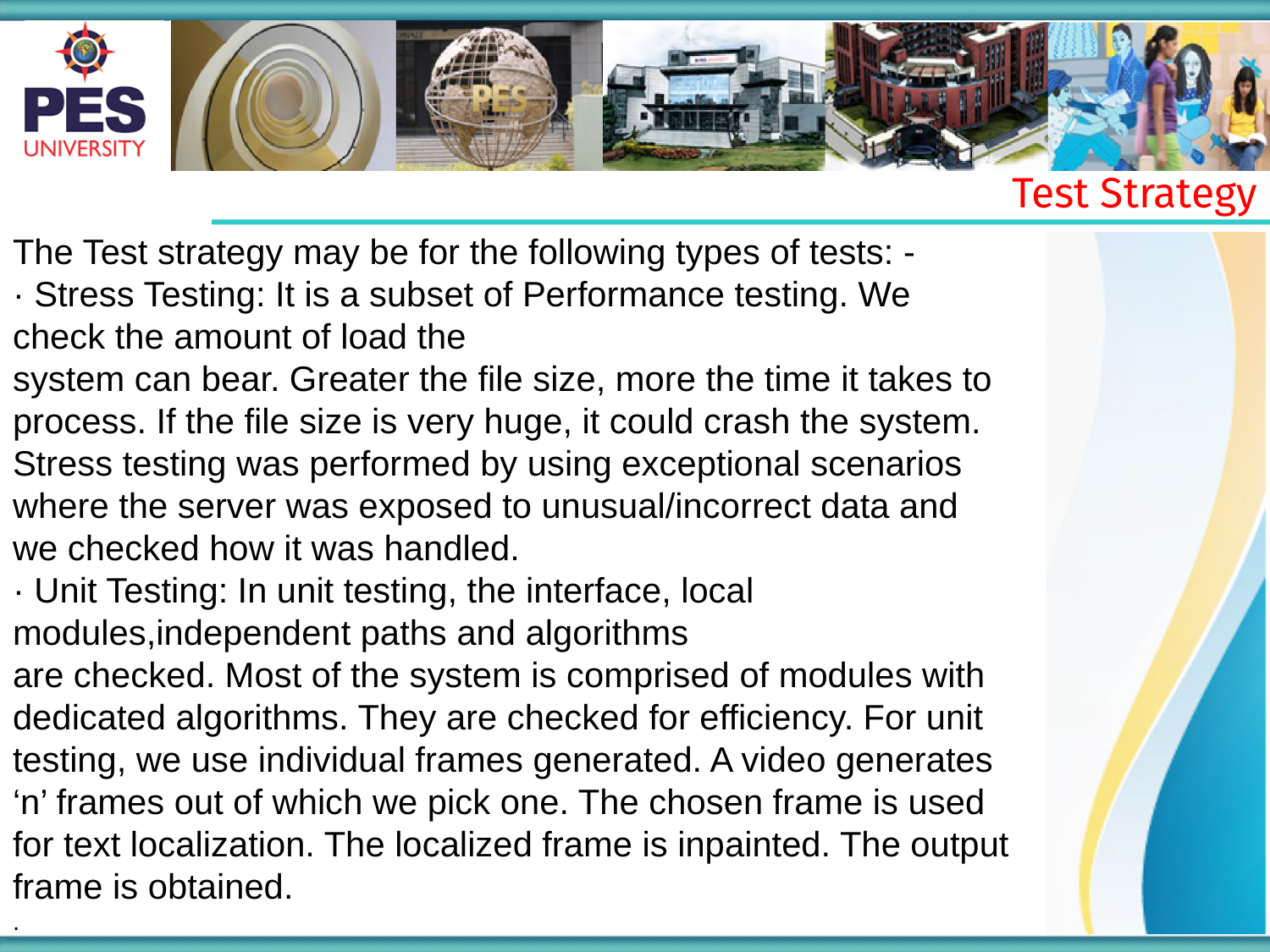

Test Strategy

The Test strategy may be for the following types of tests: -
· Stress Testing: It is a subset of Performance testing. We check the amount of load the
system can bear. Greater the file size, more the time it takes to process. If the file size is very huge, it could crash the system. Stress testing was performed by using exceptional scenarios where the server was exposed to unusual/incorrect data and we checked how it was handled.
· Unit Testing: In unit testing, the interface, local modules,independent paths and algorithms
are checked. Most of the system is comprised of modules with dedicated algorithms. They are checked for efficiency. For unit testing, we use individual frames generated. A video generates ‘n’ frames out of which we pick one. The chosen frame is used for text localization. The localized frame is inpainted. The output frame is obtained.
.